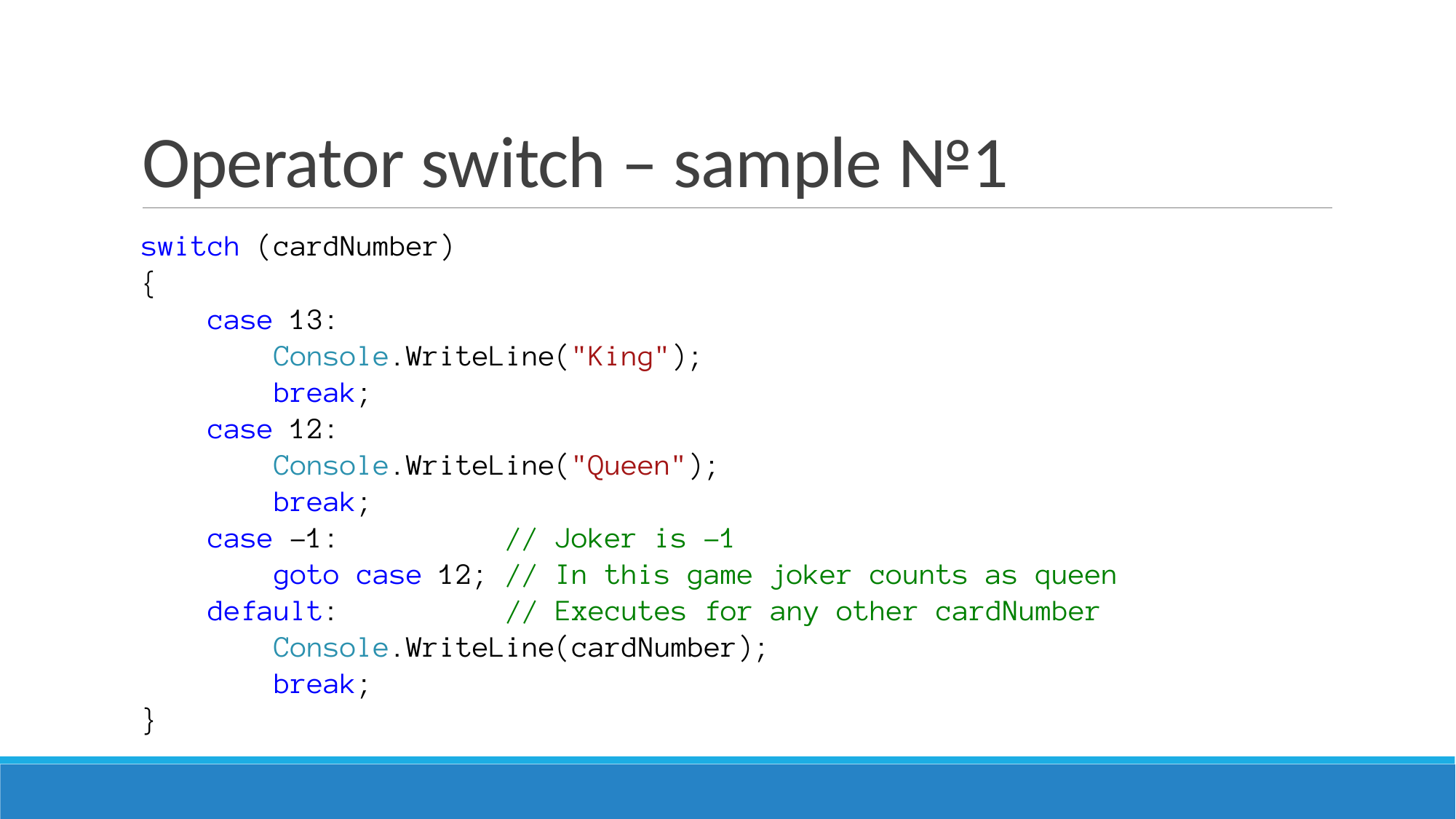

# Operator switch – sample №1
switch (cardNumber)
{
    case 13:
        Console.WriteLine("King");
        break;
    case 12:
        Console.WriteLine("Queen");
        break;
    case -1:          // Joker is -1
        goto case 12; // In this game joker counts as queen
    default:          // Executes for any other cardNumber
        Console.WriteLine(cardNumber);
        break;
}